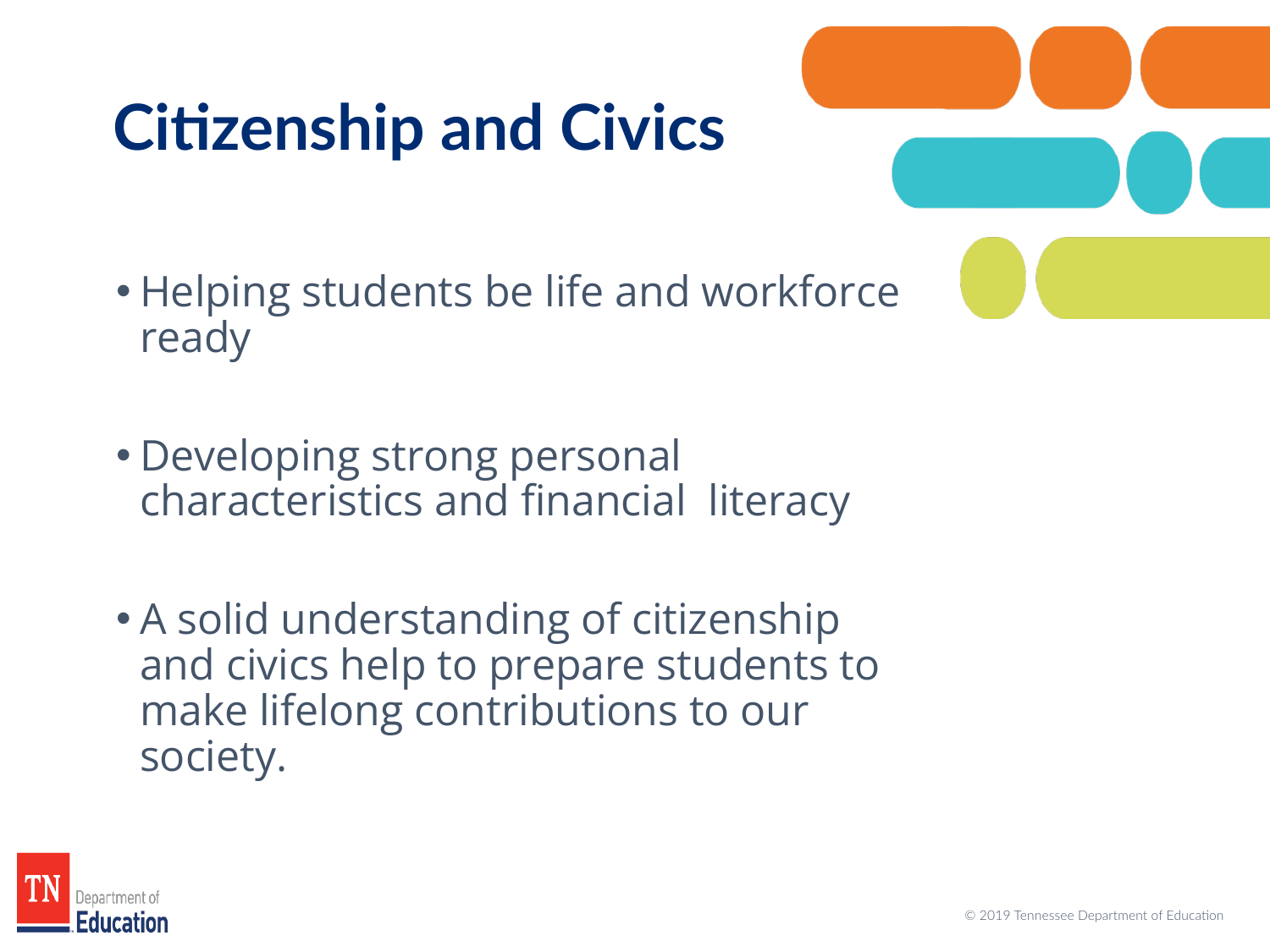

# Citizenship and Civics
Helping students be life and workforce ready

Developing strong personal characteristics and financial  literacy

A solid understanding of citizenship and civics help to prepare students to make lifelong contributions to our society.